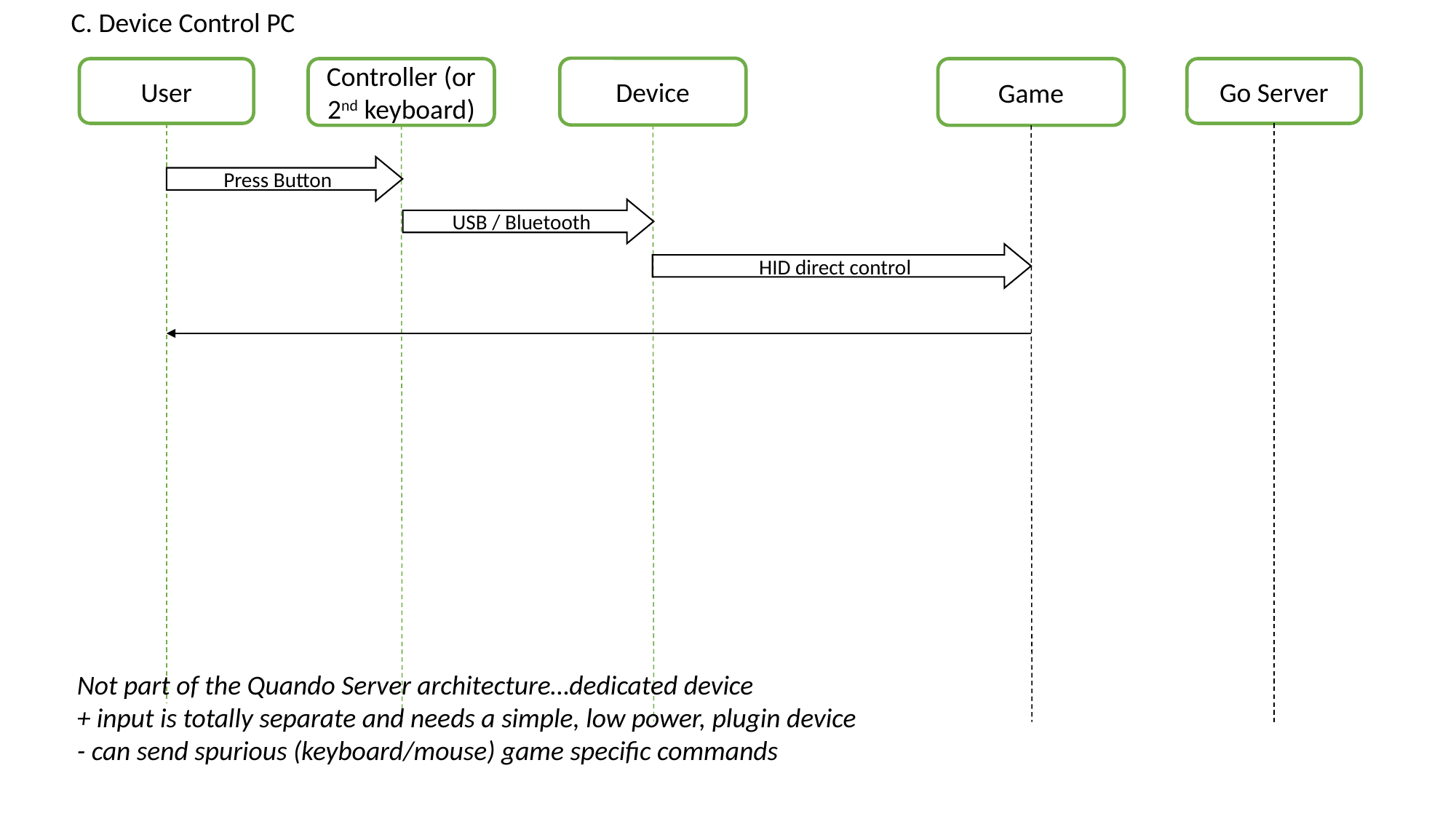

C. Device Control PC
Device
User
Controller (or 2nd keyboard)
Game
Go Server
Press Button
USB / Bluetooth
HID direct control
Not part of the Quando Server architecture…dedicated device
+ input is totally separate and needs a simple, low power, plugin device
- can send spurious (keyboard/mouse) game specific commands